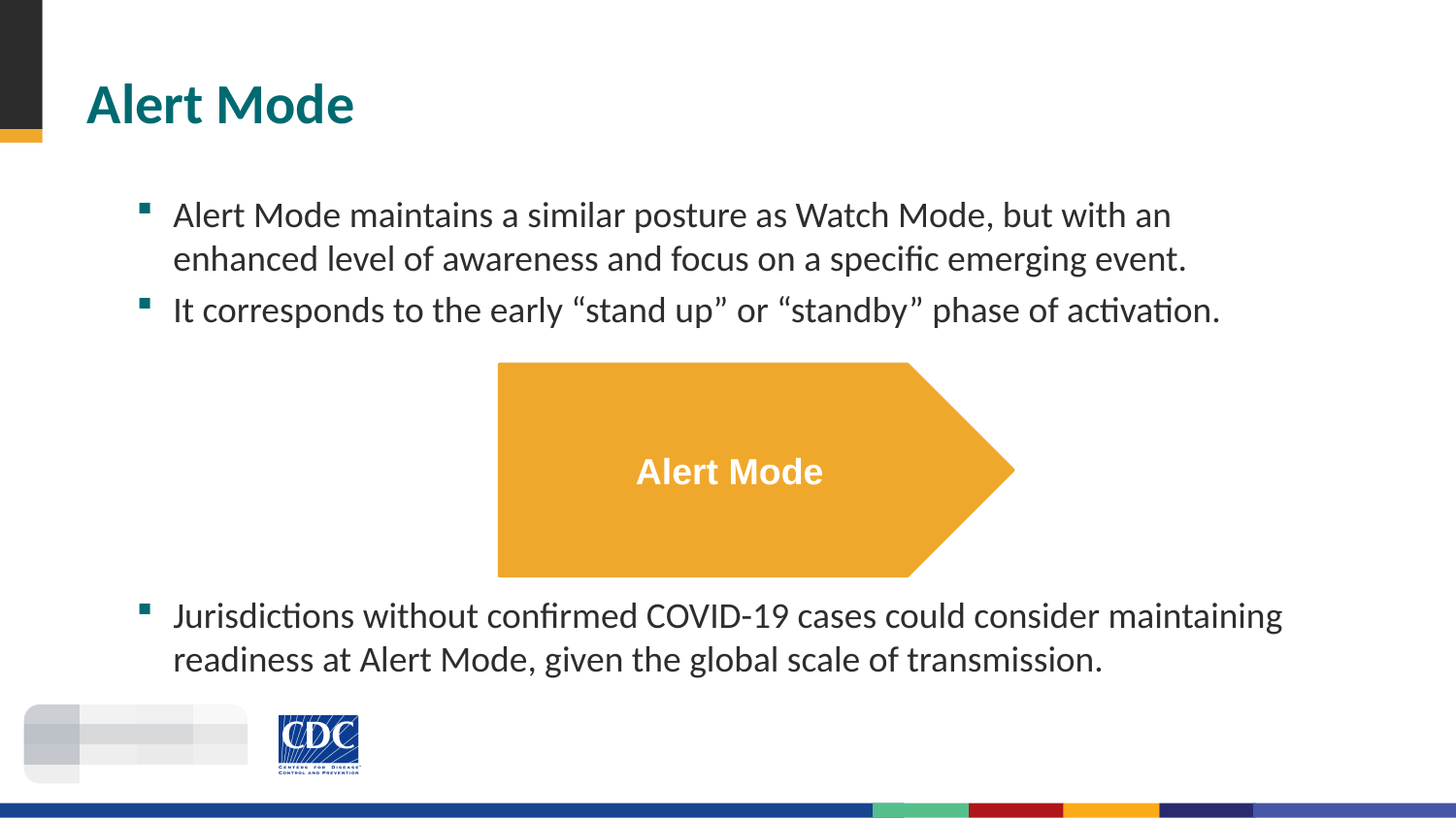

# Alert Mode
Alert Mode maintains a similar posture as Watch Mode, but with an enhanced level of awareness and focus on a specific emerging event.
It corresponds to the early “stand up” or “standby” phase of activation.

Jurisdictions without confirmed COVID-19 cases could consider maintaining readiness at Alert Mode, given the global scale of transmission.

Alert Mode